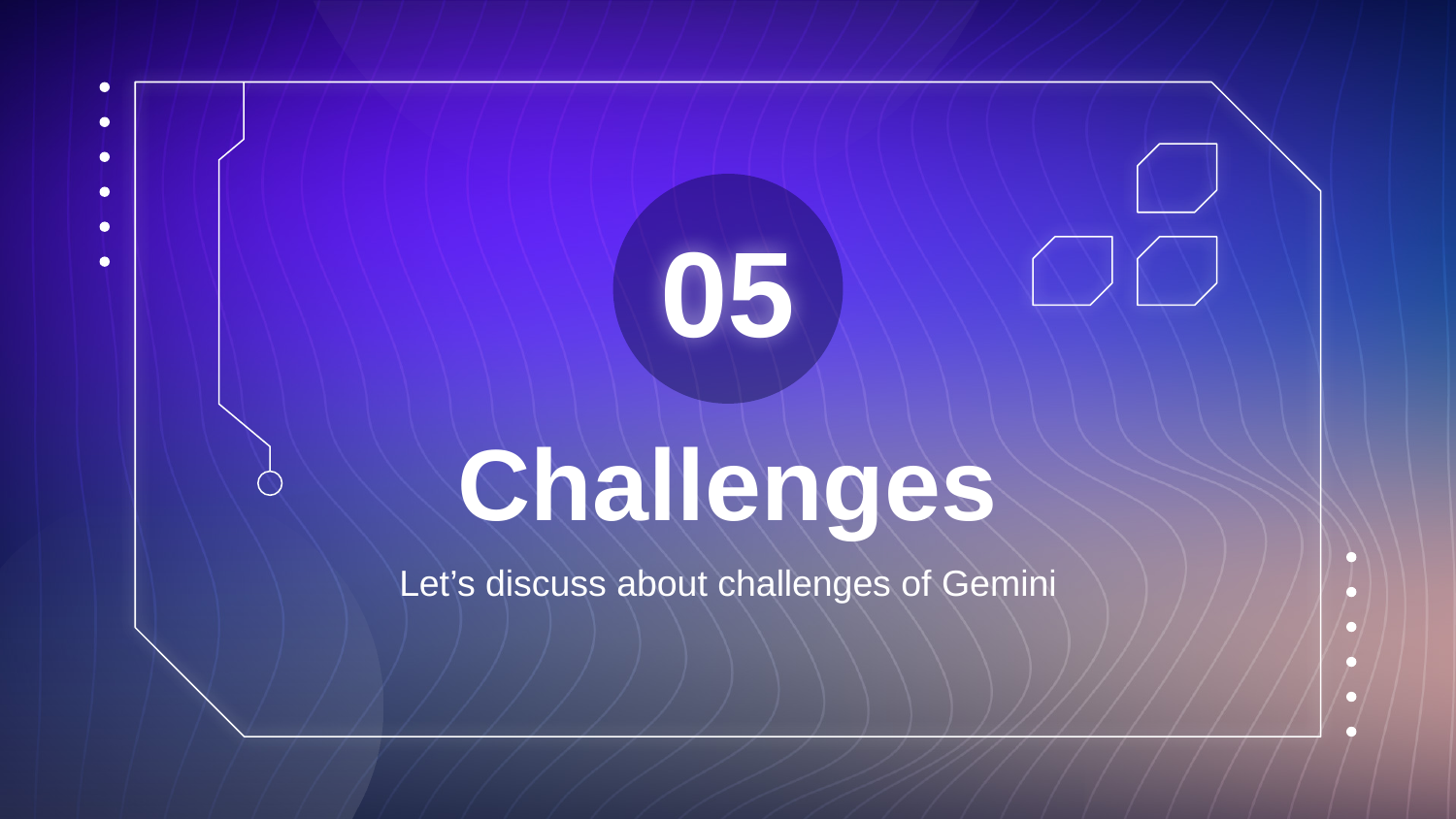

05

# Challenges
Let’s discuss about challenges of Gemini